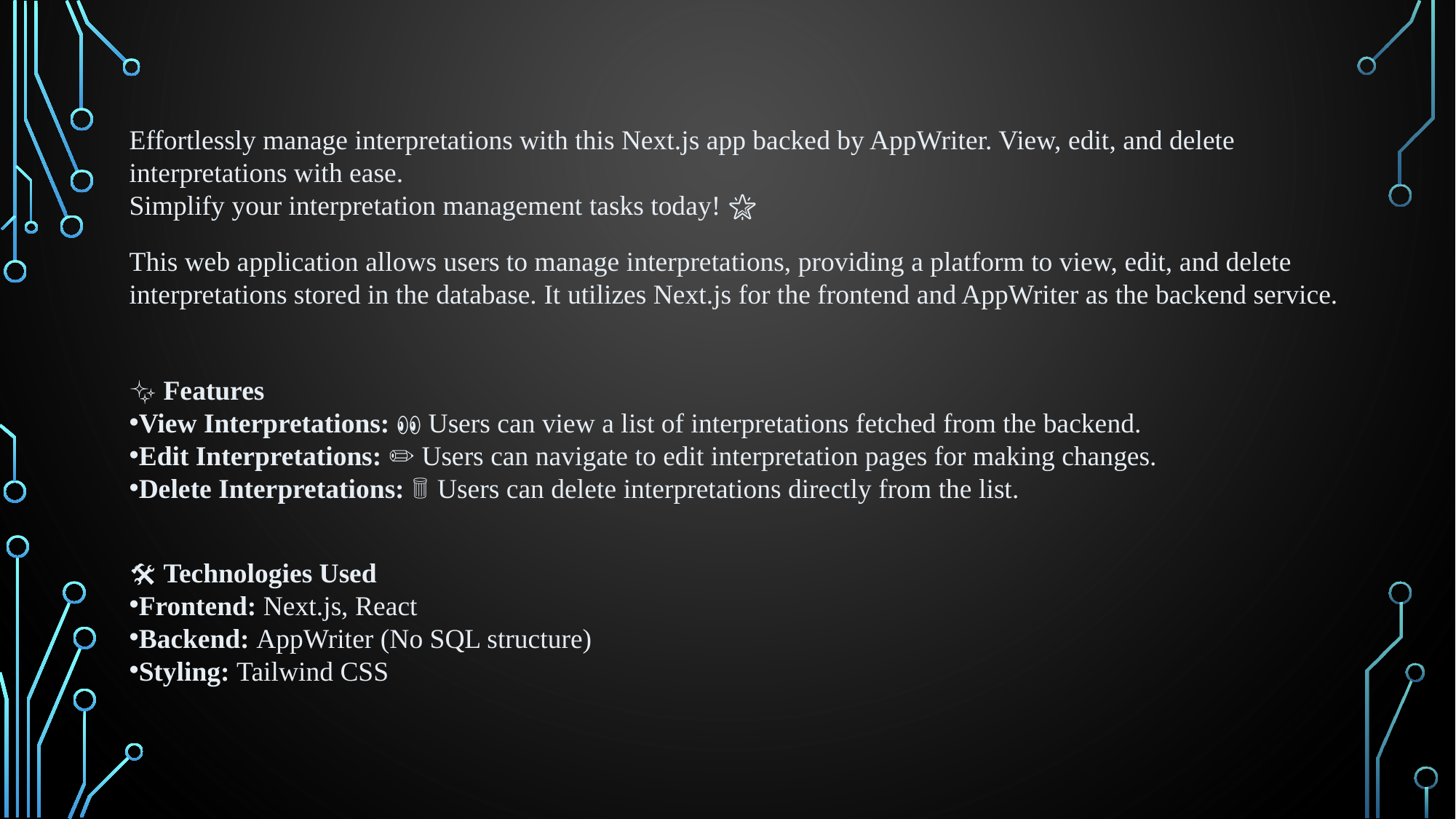

Effortlessly manage interpretations with this Next.js app backed by AppWriter. View, edit, and delete interpretations with ease.
Simplify your interpretation management tasks today! 🌟
This web application allows users to manage interpretations, providing a platform to view, edit, and delete interpretations stored in the database. It utilizes Next.js for the frontend and AppWriter as the backend service.
✨ Features
View Interpretations: 👀 Users can view a list of interpretations fetched from the backend.
Edit Interpretations: ✏️ Users can navigate to edit interpretation pages for making changes.
Delete Interpretations: 🗑️ Users can delete interpretations directly from the list.
🛠️ Technologies Used
Frontend: Next.js, React
Backend: AppWriter (No SQL structure)
Styling: Tailwind CSS